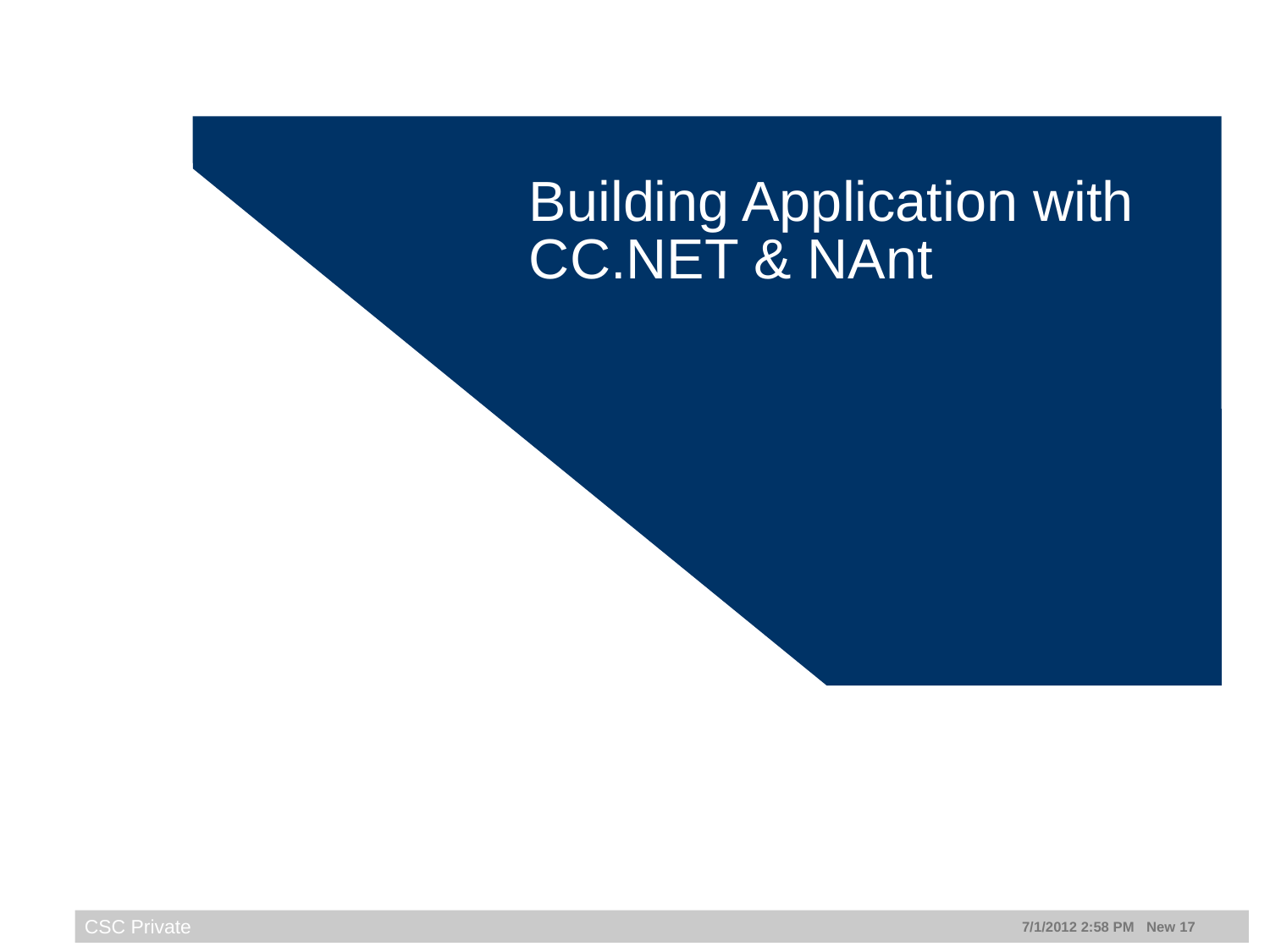

# Building Application with CC.NET & NAnt